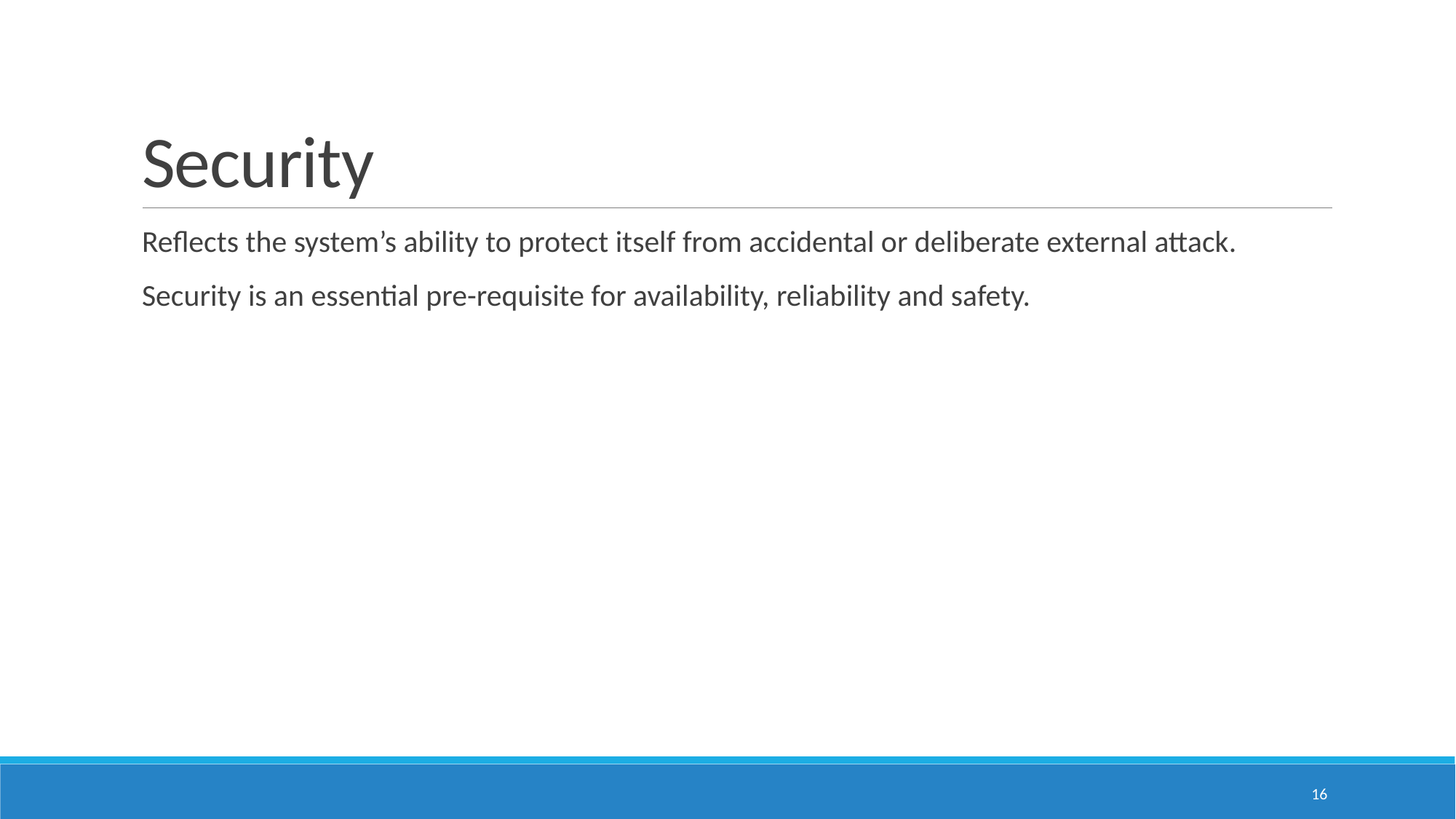

# Security
Reflects the system’s ability to protect itself from accidental or deliberate external attack.
Security is an essential pre-requisite for availability, reliability and safety.
16